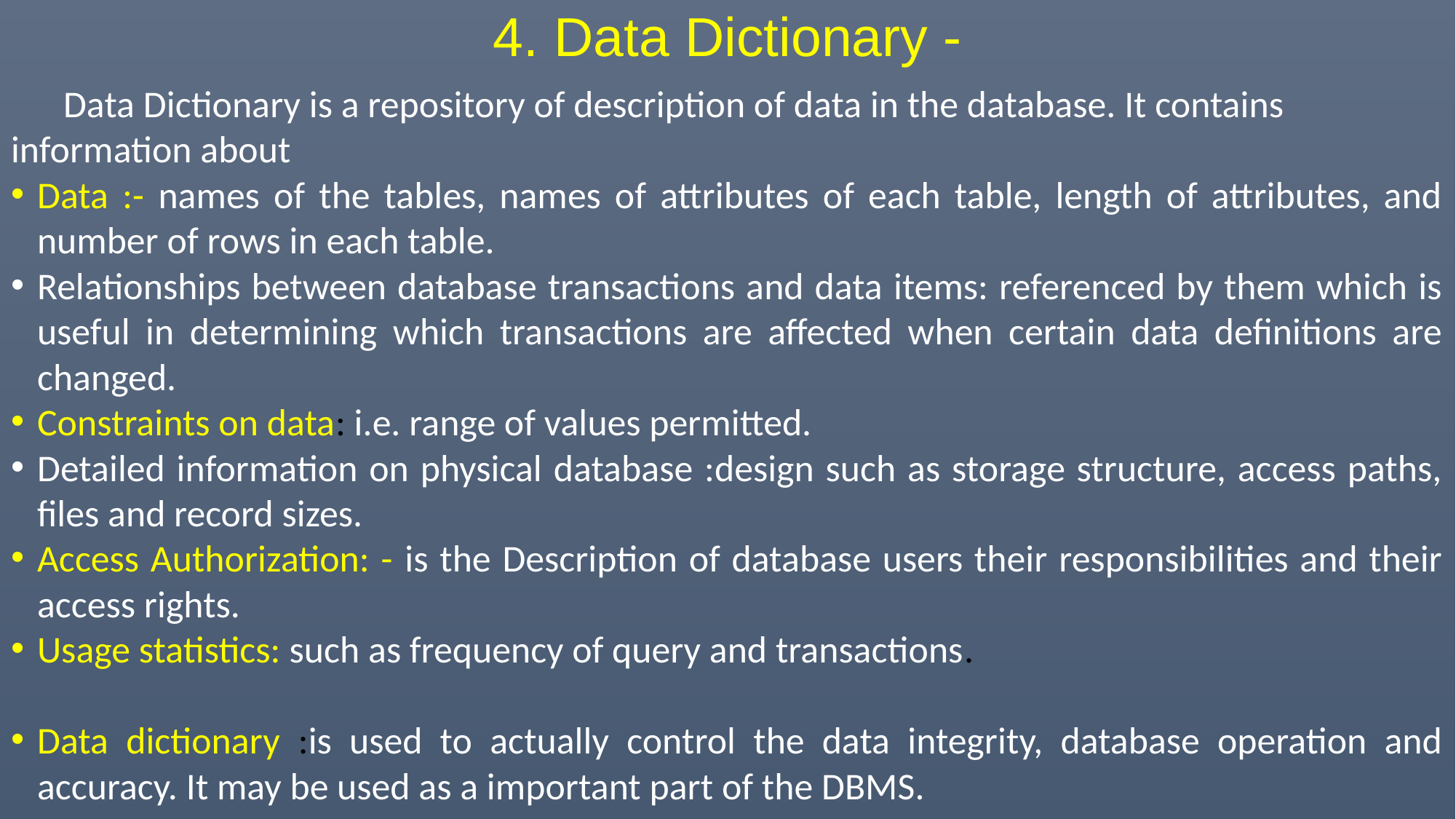

# 4. Data Dictionary -
Data Dictionary is a repository of description of data in the database. It contains information about
Data :- names of the tables, names of attributes of each table, length of attributes, and number of rows in each table.
Relationships between database transactions and data items: referenced by them which is useful in determining which transactions are affected when certain data definitions are changed.
Constraints on data: i.e. range of values permitted.
Detailed information on physical database :design such as storage structure, access paths, files and record sizes.
Access Authorization: - is the Description of database users their responsibilities and their access rights.
Usage statistics: such as frequency of query and transactions.

Data dictionary :is used to actually control the data integrity, database operation and accuracy. It may be used as a important part of the DBMS.